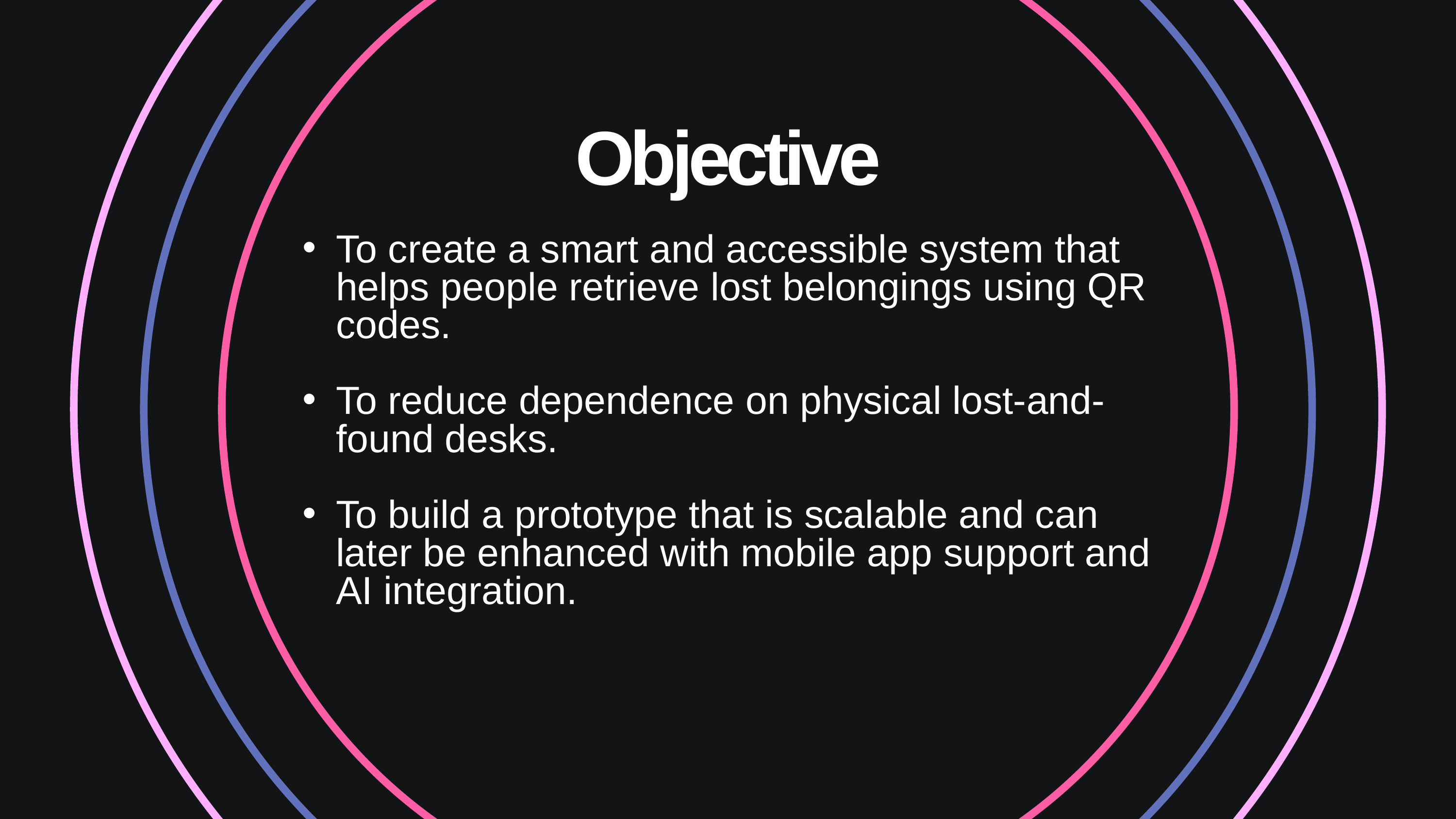

Objective
To create a smart and accessible system that helps people retrieve lost belongings using QR codes.

To reduce dependence on physical lost-and-found desks.

To build a prototype that is scalable and can later be enhanced with mobile app support and AI integration.